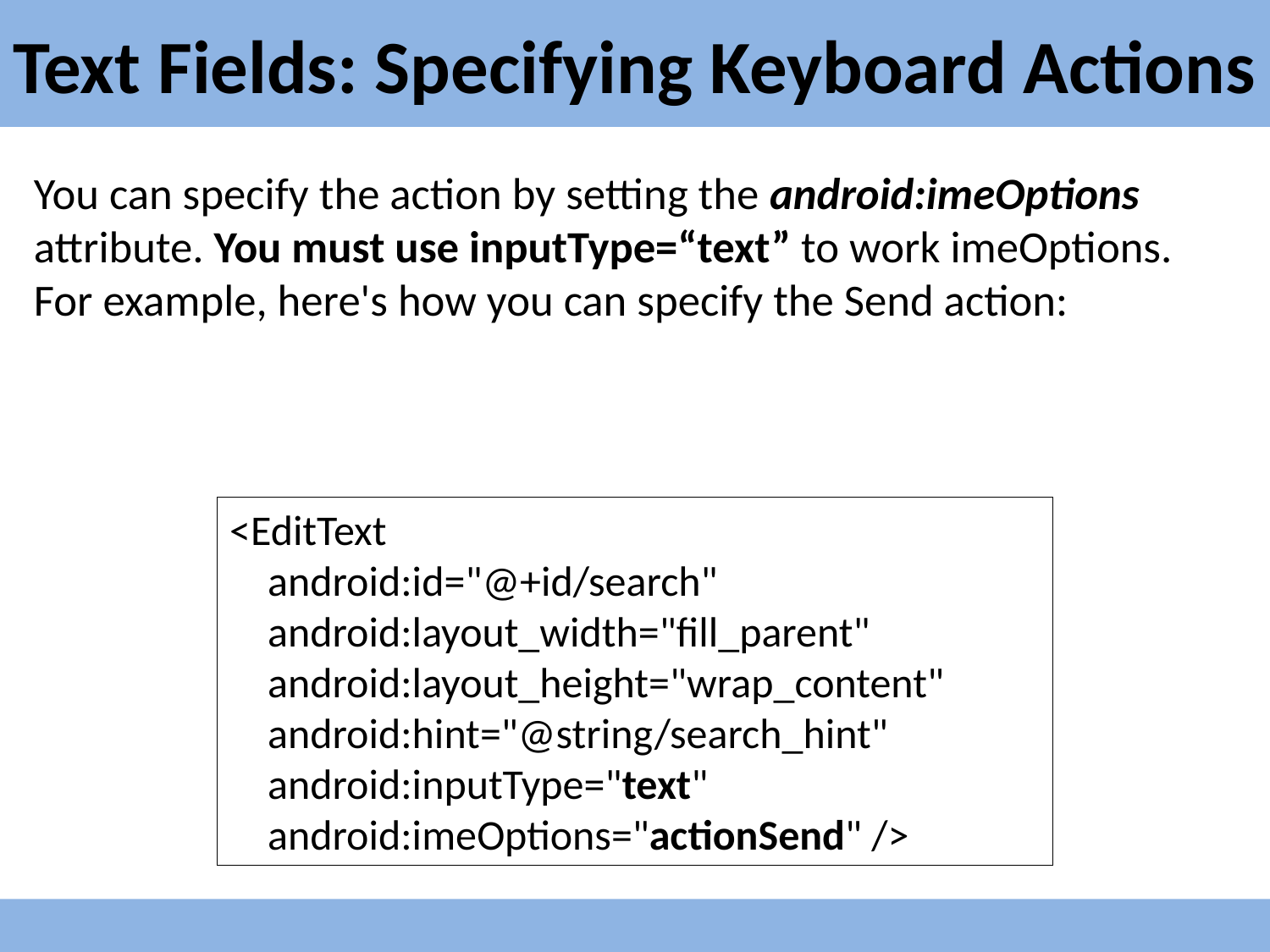

# Text Fields: Specifying Keyboard Actions
You can specify the action by setting the android:imeOptions attribute. You must use inputType=“text” to work imeOptions. For example, here's how you can specify the Send action:
<EditText
    android:id="@+id/search"
    android:layout_width="fill_parent"
    android:layout_height="wrap_content"
    android:hint="@string/search_hint"
    android:inputType="text"
    android:imeOptions="actionSend" />